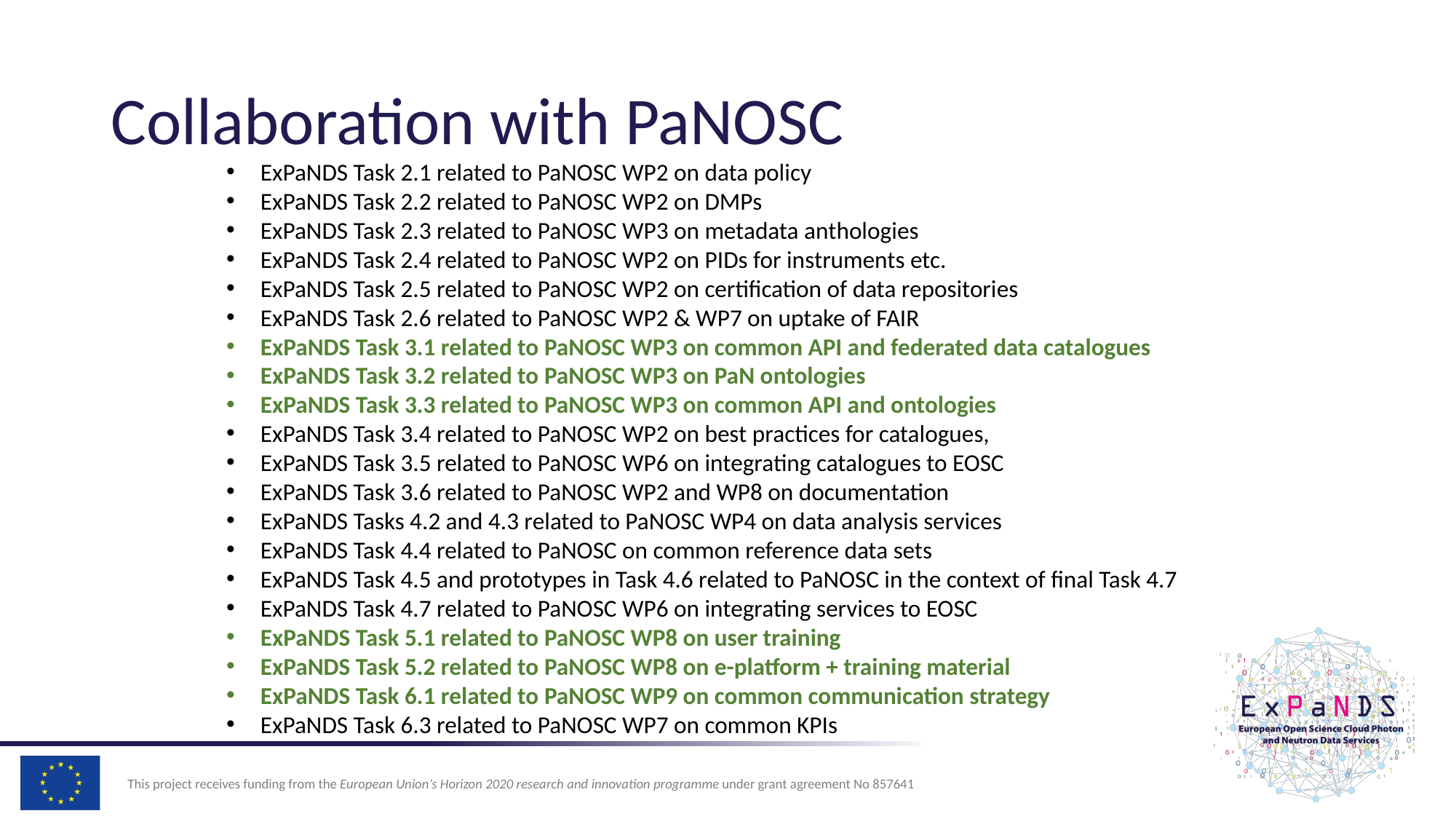

# Collaboration with PaNOSC
ExPaNDS Task 2.1 related to PaNOSC WP2 on data policy
ExPaNDS Task 2.2 related to PaNOSC WP2 on DMPs
ExPaNDS Task 2.3 related to PaNOSC WP3 on metadata anthologies
ExPaNDS Task 2.4 related to PaNOSC WP2 on PIDs for instruments etc.
ExPaNDS Task 2.5 related to PaNOSC WP2 on certification of data repositories
ExPaNDS Task 2.6 related to PaNOSC WP2 & WP7 on uptake of FAIR
ExPaNDS Task 3.1 related to PaNOSC WP3 on common API and federated data catalogues
ExPaNDS Task 3.2 related to PaNOSC WP3 on PaN ontologies
ExPaNDS Task 3.3 related to PaNOSC WP3 on common API and ontologies
ExPaNDS Task 3.4 related to PaNOSC WP2 on best practices for catalogues,
ExPaNDS Task 3.5 related to PaNOSC WP6 on integrating catalogues to EOSC
ExPaNDS Task 3.6 related to PaNOSC WP2 and WP8 on documentation
ExPaNDS Tasks 4.2 and 4.3 related to PaNOSC WP4 on data analysis services
ExPaNDS Task 4.4 related to PaNOSC on common reference data sets
ExPaNDS Task 4.5 and prototypes in Task 4.6 related to PaNOSC in the context of final Task 4.7
ExPaNDS Task 4.7 related to PaNOSC WP6 on integrating services to EOSC
ExPaNDS Task 5.1 related to PaNOSC WP8 on user training
ExPaNDS Task 5.2 related to PaNOSC WP8 on e-platform + training material
ExPaNDS Task 6.1 related to PaNOSC WP9 on common communication strategy
ExPaNDS Task 6.3 related to PaNOSC WP7 on common KPIs